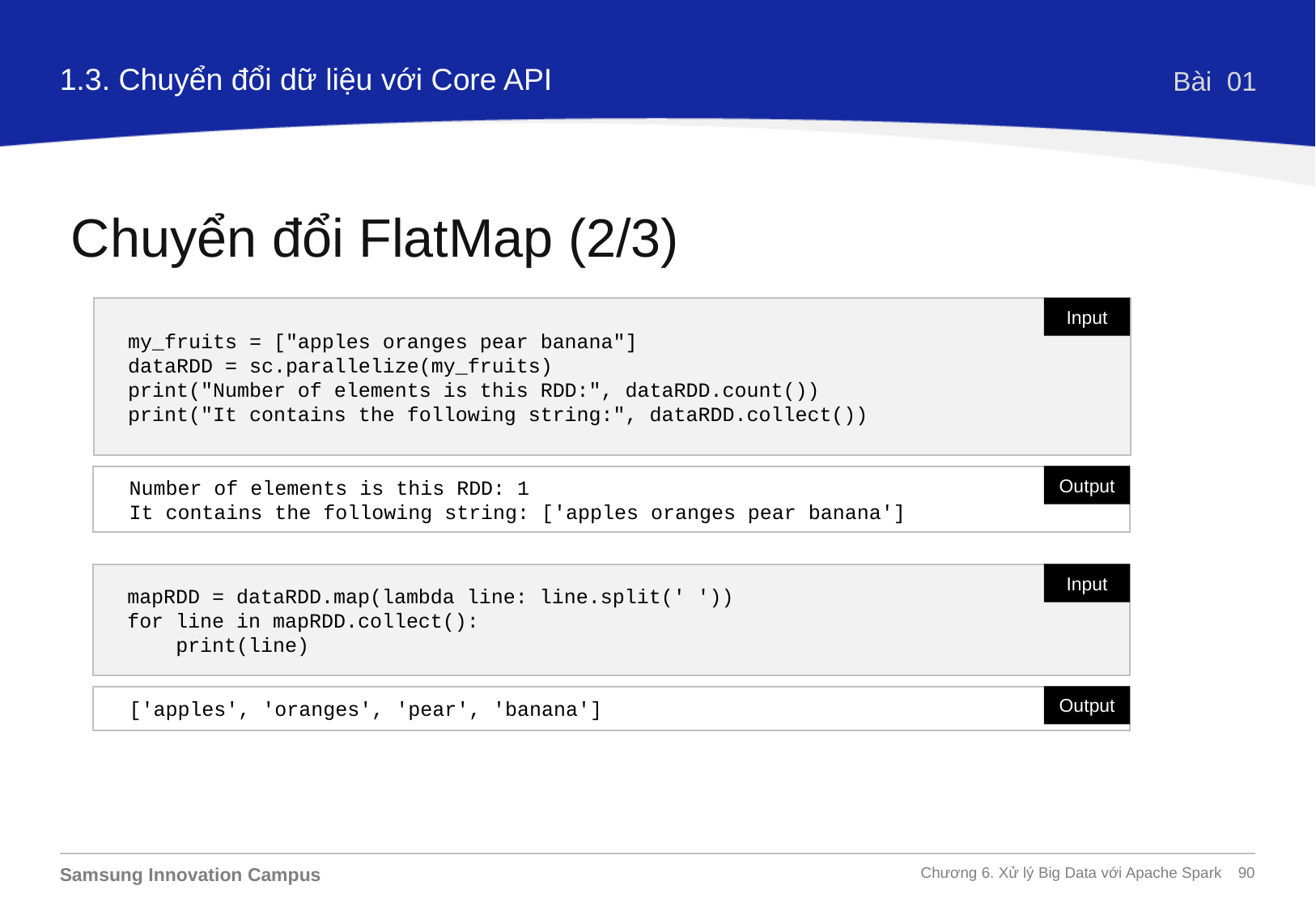

1.3. Chuyển đổi dữ liệu với Core API
Bài  01
Chuyển đổi FlatMap (2/3)
Input
my_fruits = ["apples oranges pear banana"]
dataRDD = sc.parallelize(my_fruits)
print("Number of elements is this RDD:", dataRDD.count())
print("It contains the following string:", dataRDD.collect())
Output
Number of elements is this RDD: 1
It contains the following string: ['apples oranges pear banana']
Input
mapRDD = dataRDD.map(lambda line: line.split(' '))
for line in mapRDD.collect():
    print(line)
Output
['apples', 'oranges', 'pear', 'banana']